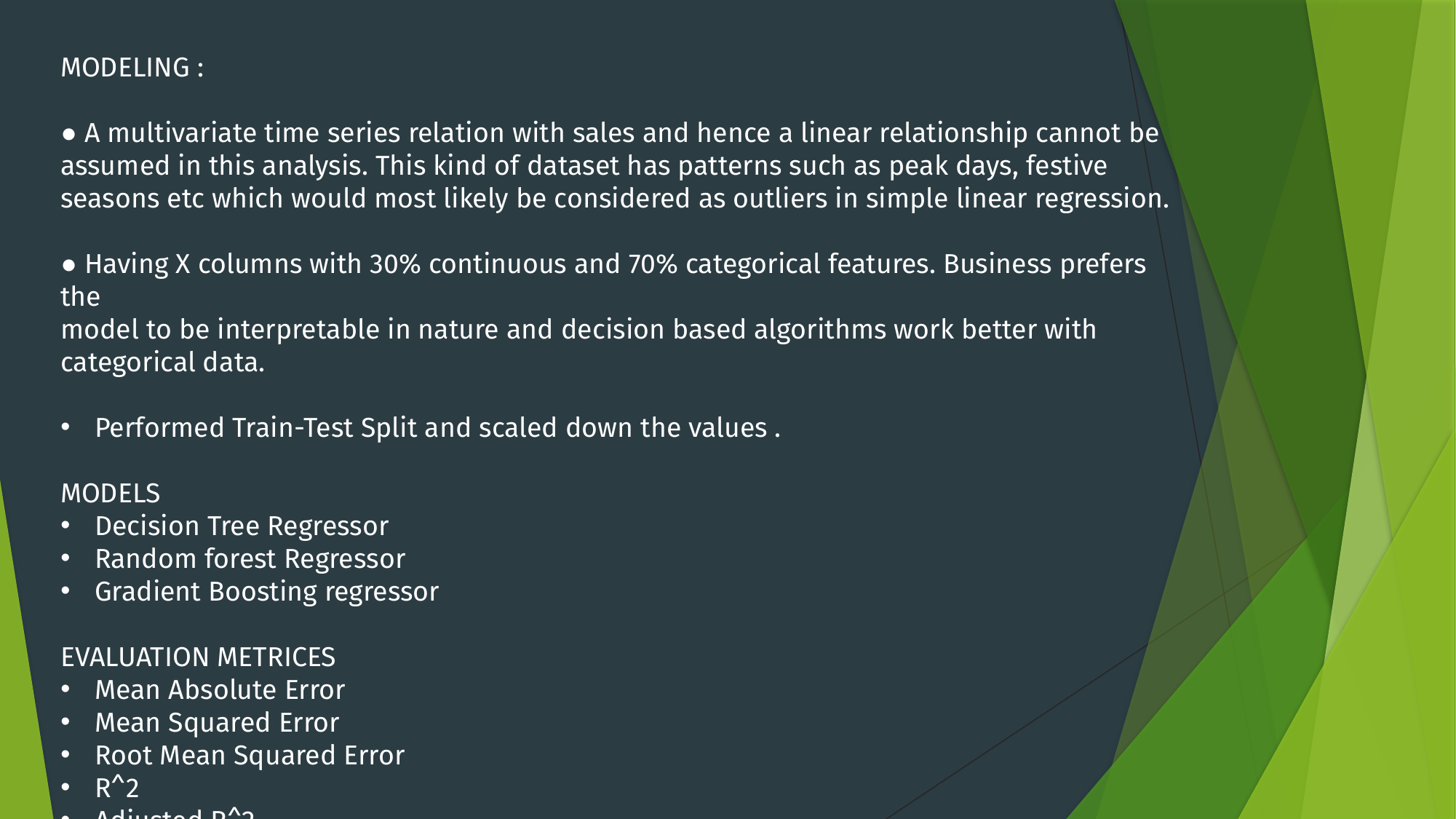

MODELING :

● A multivariate time series relation with sales and hence a linear relationship cannot be
assumed in this analysis. This kind of dataset has patterns such as peak days, festive
seasons etc which would most likely be considered as outliers in simple linear regression.

● Having X columns with 30% continuous and 70% categorical features. Business prefers the
model to be interpretable in nature and decision based algorithms work better with
categorical data.

Performed Train-Test Split and scaled down the values .

MODELS
Decision Tree Regressor
Random forest Regressor
Gradient Boosting regressor

EVALUATION METRICES
Mean Absolute Error
Mean Squared Error
Root Mean Squared Error
R^2
Adjusted R^2